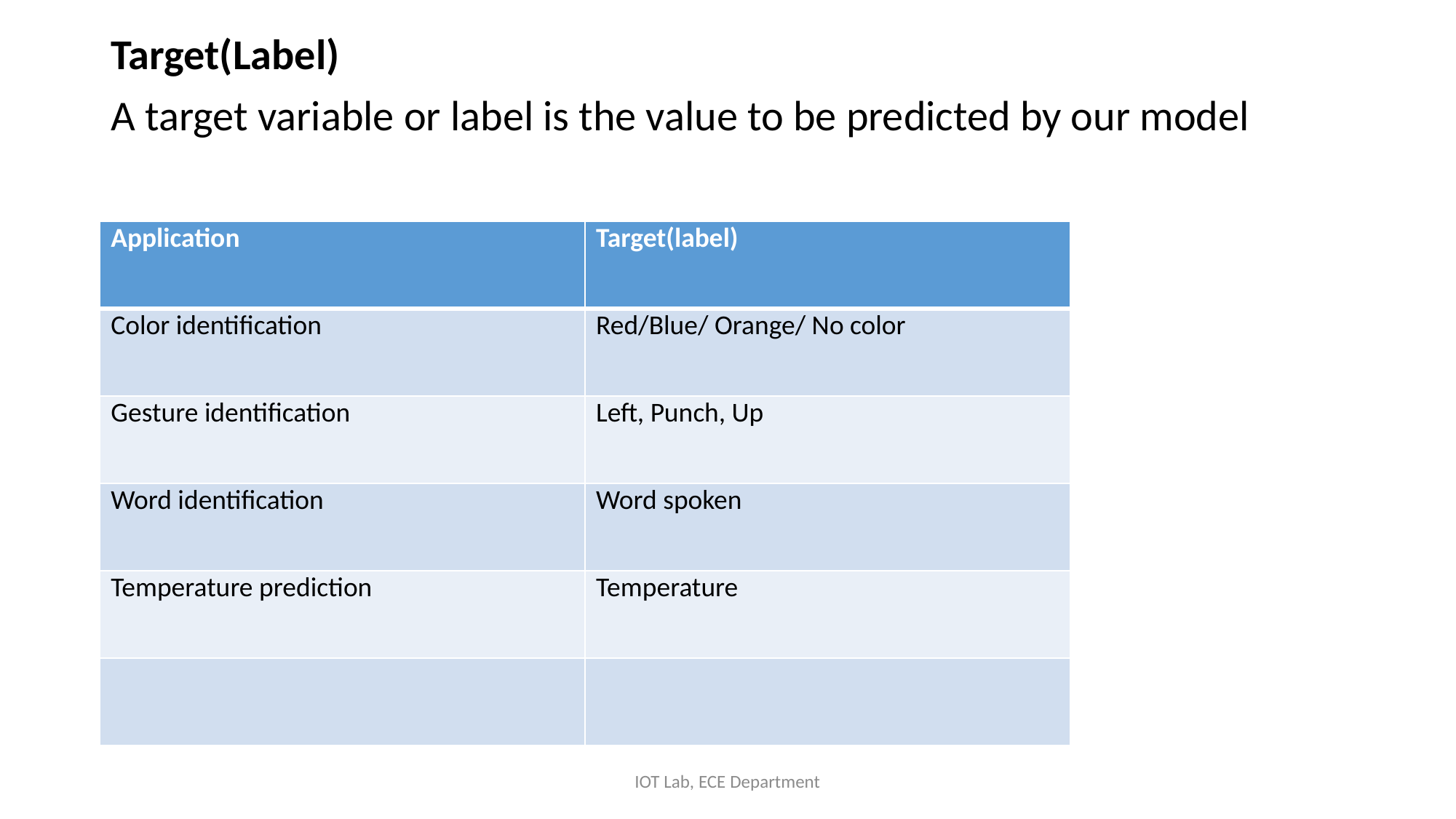

Target(Label)
A target variable or label is the value to be predicted by our model

| Application | Target(label) |
| --- | --- |
| Color identification | Red/Blue/ Orange/ No color |
| Gesture identification | Left, Punch, Up |
| Word identification | Word spoken |
| Temperature prediction | Temperature |
|  |  |
IOT Lab, ECE Department